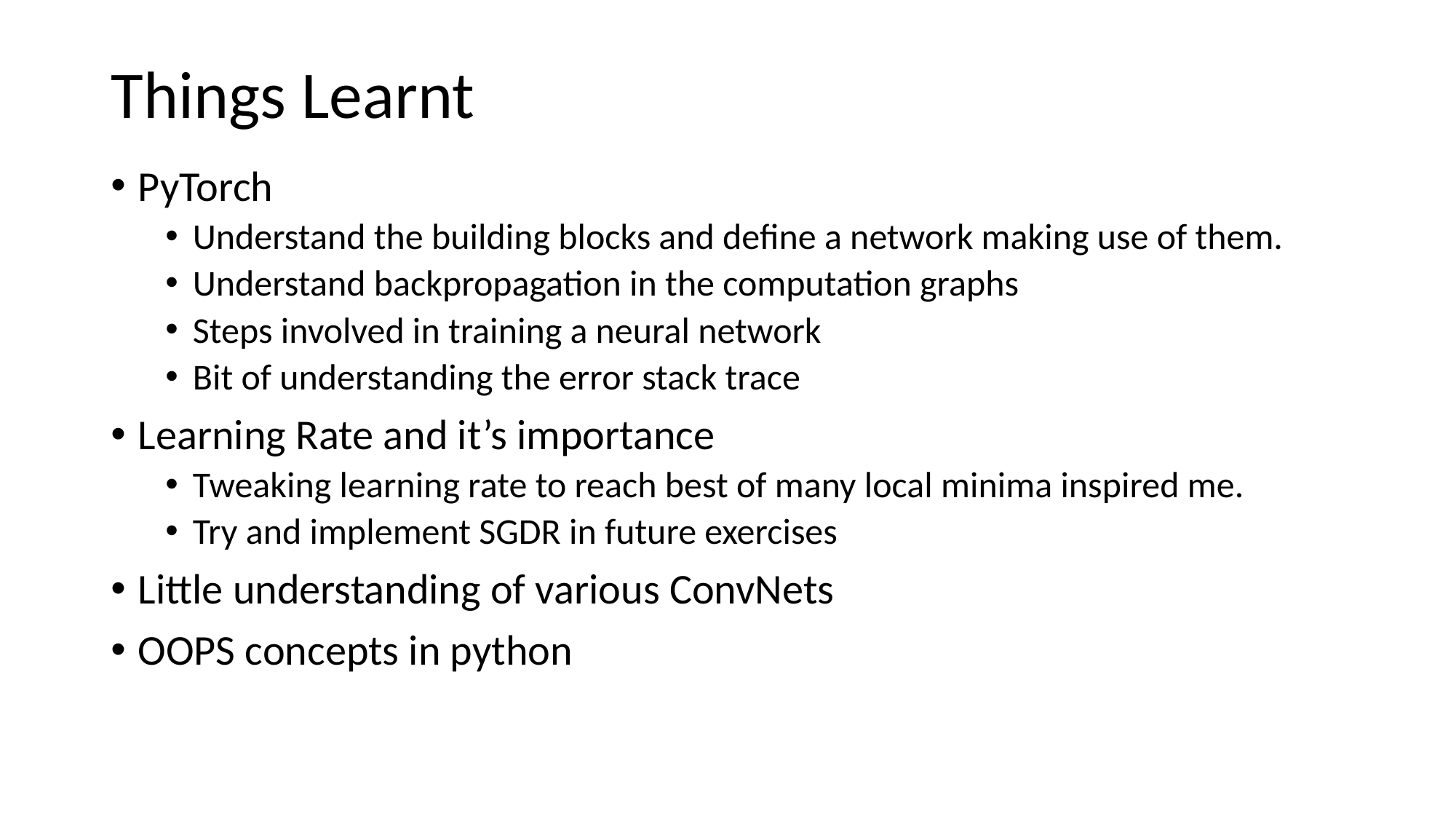

# Things Learnt
PyTorch
Understand the building blocks and define a network making use of them.
Understand backpropagation in the computation graphs
Steps involved in training a neural network
Bit of understanding the error stack trace
Learning Rate and it’s importance
Tweaking learning rate to reach best of many local minima inspired me.
Try and implement SGDR in future exercises
Little understanding of various ConvNets
OOPS concepts in python